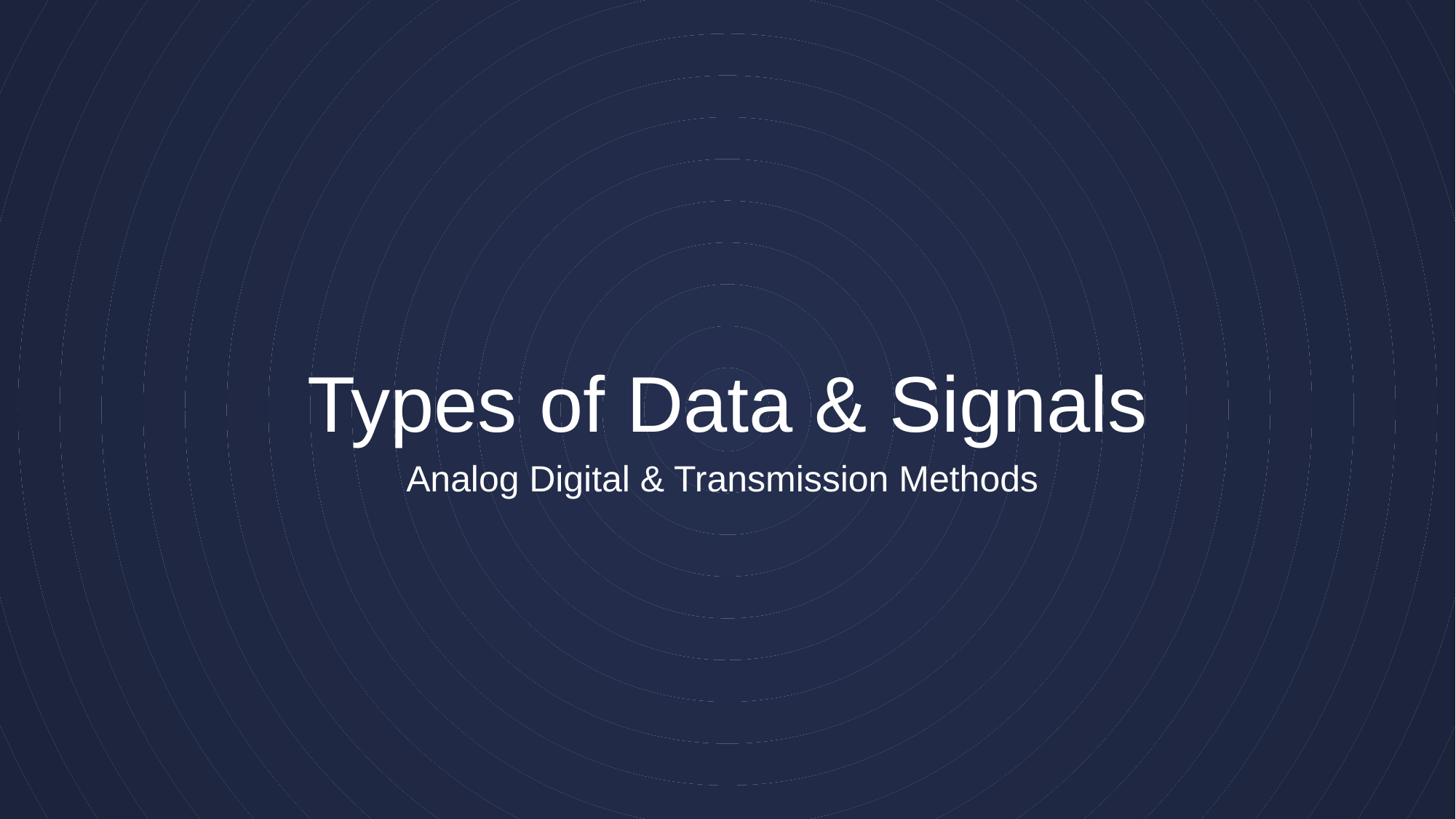

# Types of Data & Signals
Analog Digital & Transmission Methods